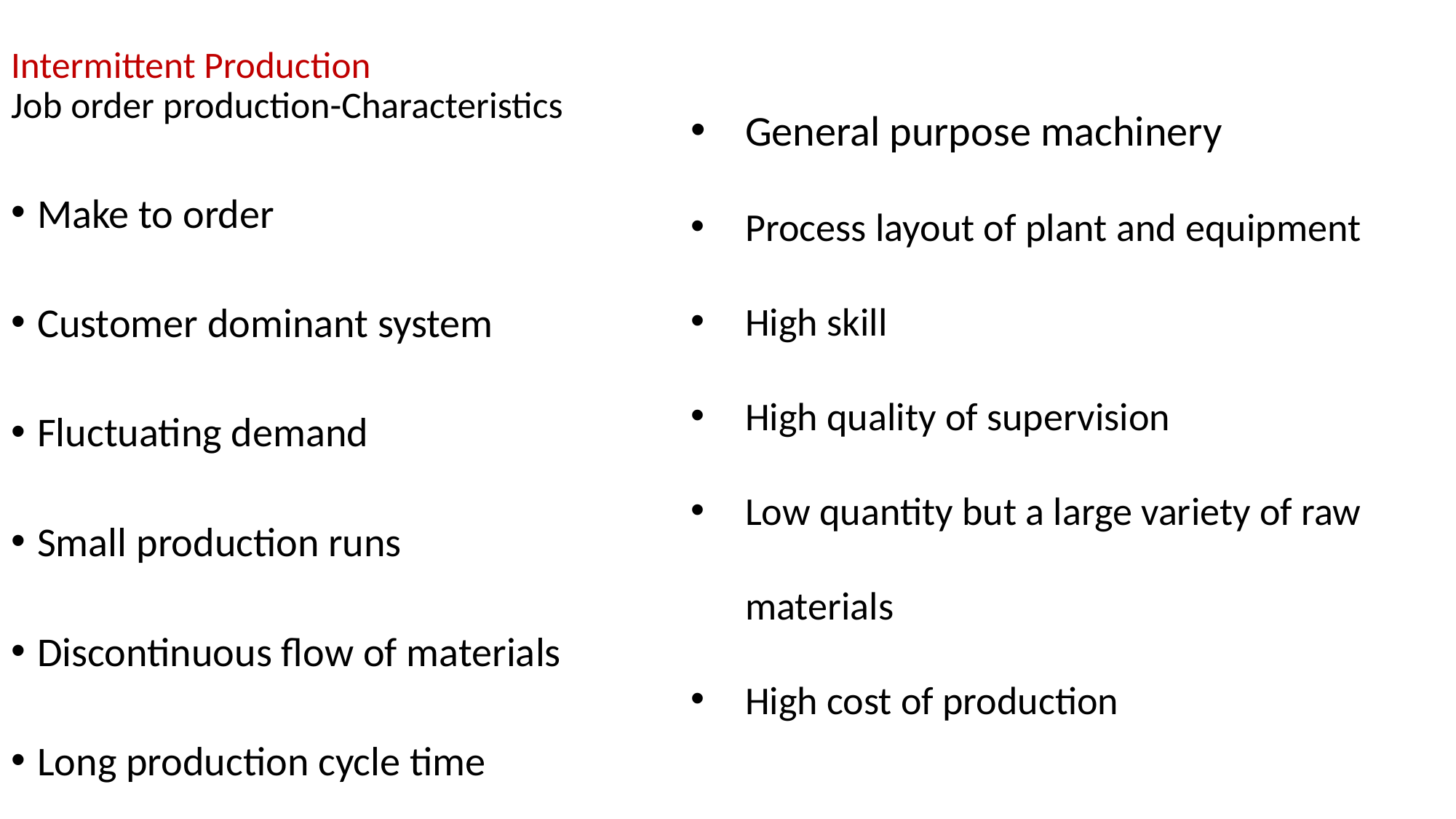

# Intermittent Production Job order production-Characteristics

General purpose machinery
Process layout of plant and equipment
High skill
High quality of supervision
Low quantity but a large variety of raw materials
High cost of production

Make to order
Customer dominant system
Fluctuating demand
Small production runs
Discontinuous flow of materials
Long production cycle time